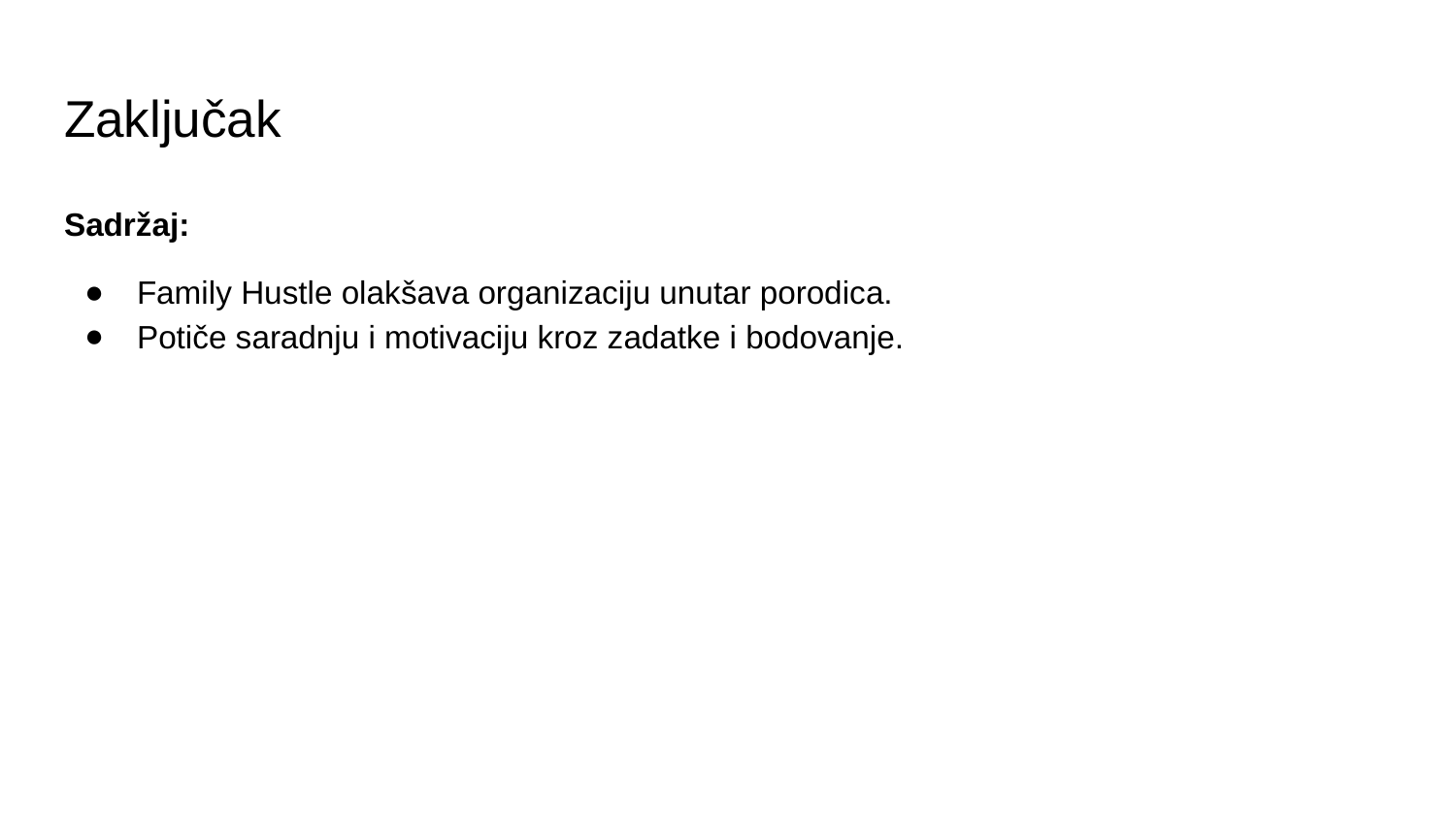

# Zaključak
Sadržaj:
Family Hustle olakšava organizaciju unutar porodica.
Potiče saradnju i motivaciju kroz zadatke i bodovanje.